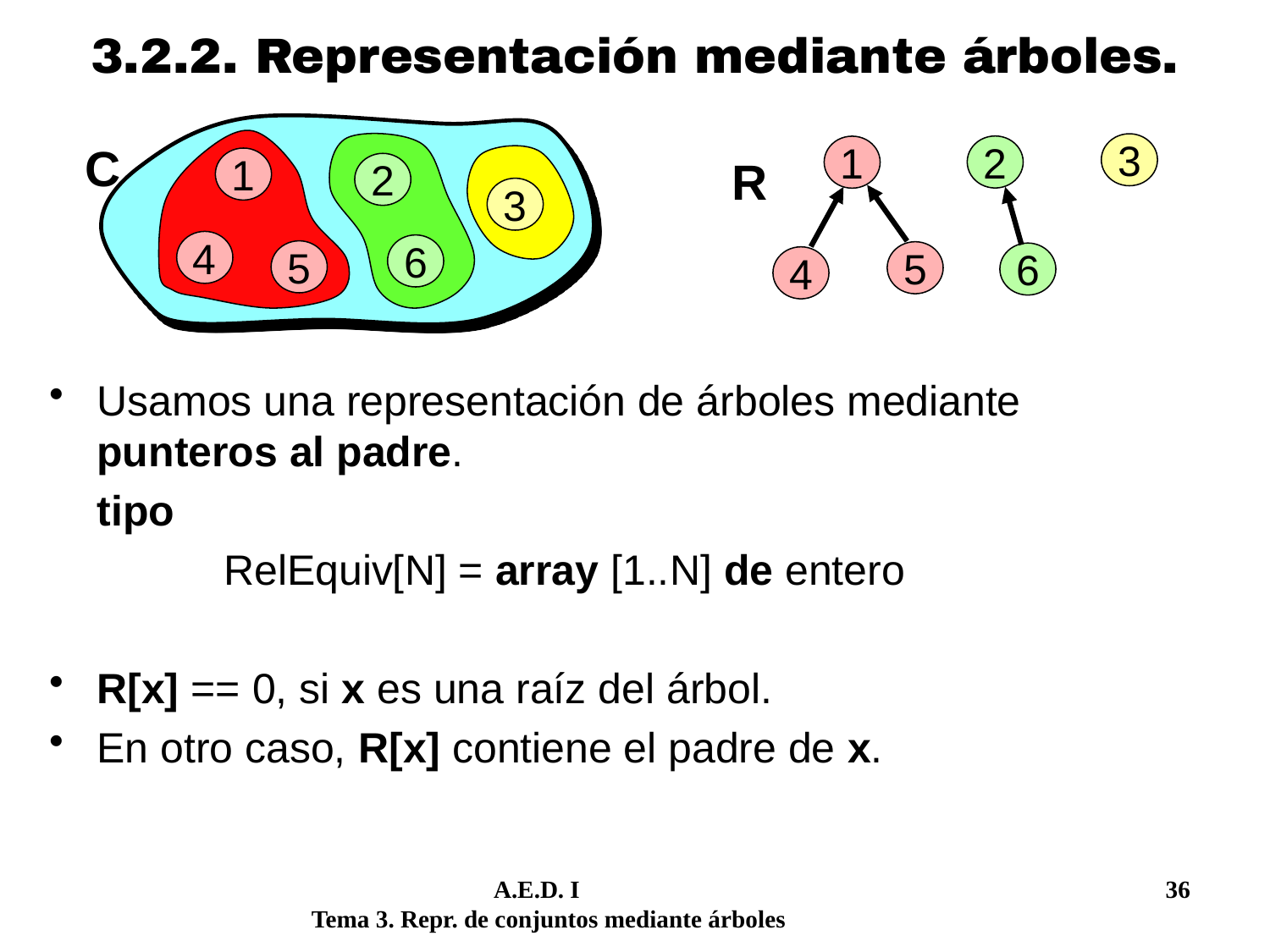

# 3.2.2. Representación mediante árboles.

C

1
2
3
4
6
5
3
2
1
R

5
6
4
Usamos una representación de árboles mediante punteros al padre.
	tipo
		RelEquiv[N] = array [1..N] de entero

R[x] == 0, si x es una raíz del árbol.
En otro caso, R[x] contiene el padre de x.
	         A.E.D. I			      	               36
Tema 3. Repr. de conjuntos mediante árboles